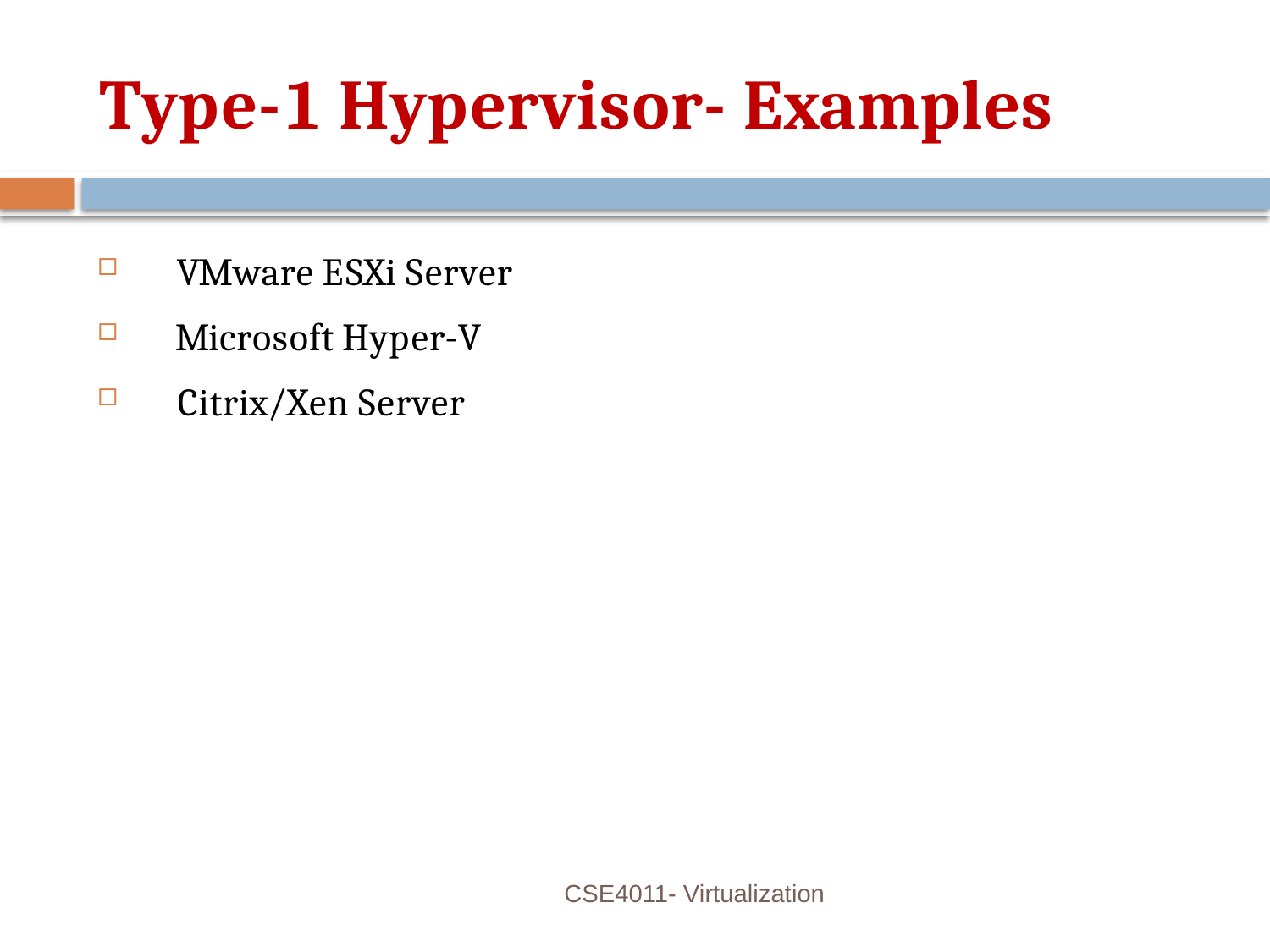

# Type-1 Hypervisor- Examples
VMware ESXi Server
Microsoft Hyper-V
Citrix/Xen Server

CSE4011- Virtualization